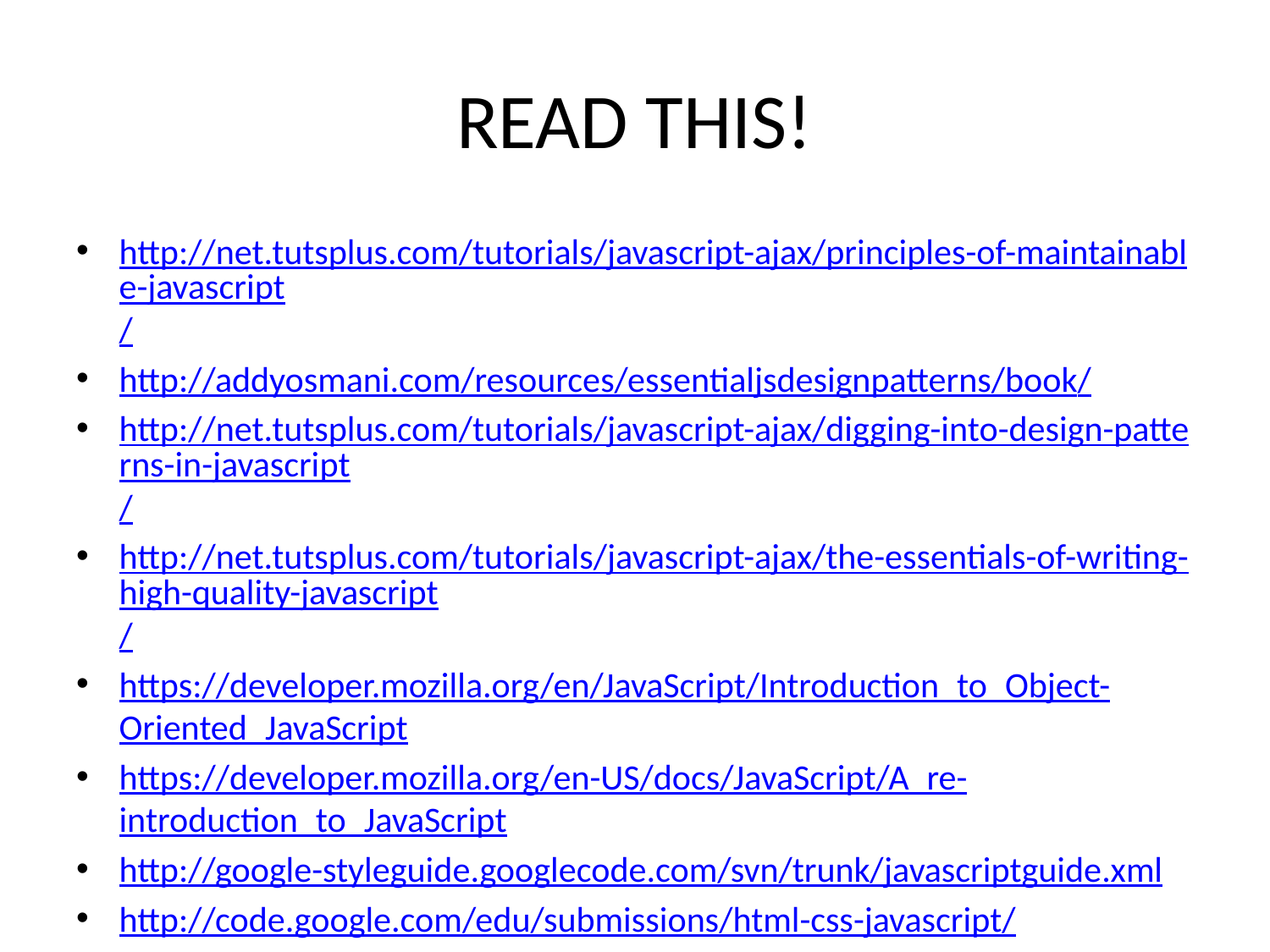

# READ THIS!
http://net.tutsplus.com/tutorials/javascript-ajax/principles-of-maintainable-javascript/
http://addyosmani.com/resources/essentialjsdesignpatterns/book/
http://net.tutsplus.com/tutorials/javascript-ajax/digging-into-design-patterns-in-javascript/
http://net.tutsplus.com/tutorials/javascript-ajax/the-essentials-of-writing-high-quality-javascript/
https://developer.mozilla.org/en/JavaScript/Introduction_to_Object-Oriented_JavaScript
https://developer.mozilla.org/en-US/docs/JavaScript/A_re-introduction_to_JavaScript
http://google-styleguide.googlecode.com/svn/trunk/javascriptguide.xml
http://code.google.com/edu/submissions/html-css-javascript/